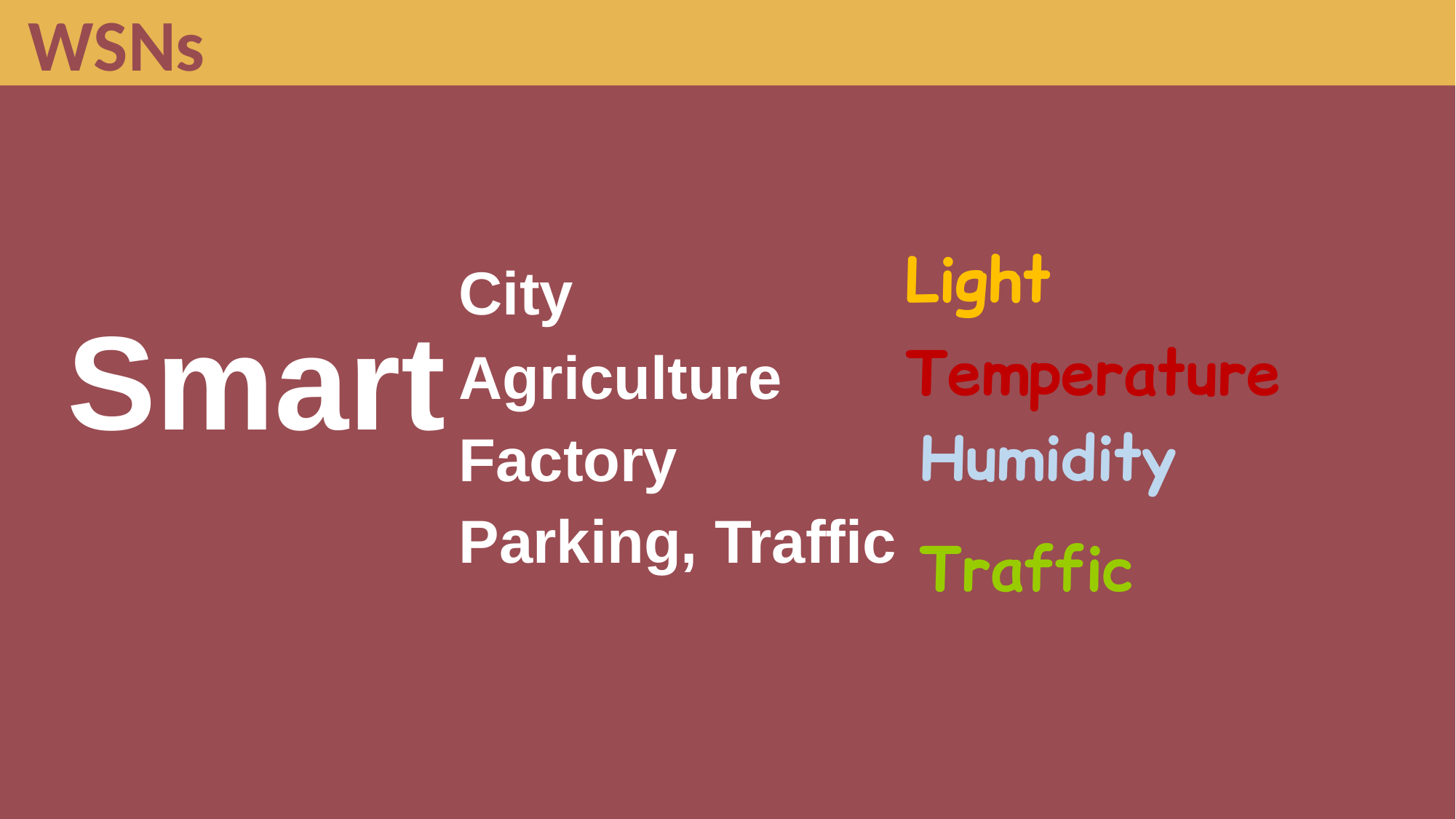

WSNs

Light
City
Agriculture
Factory
Parking, Traffic
Smart
Temperature
Humidity
Traffic